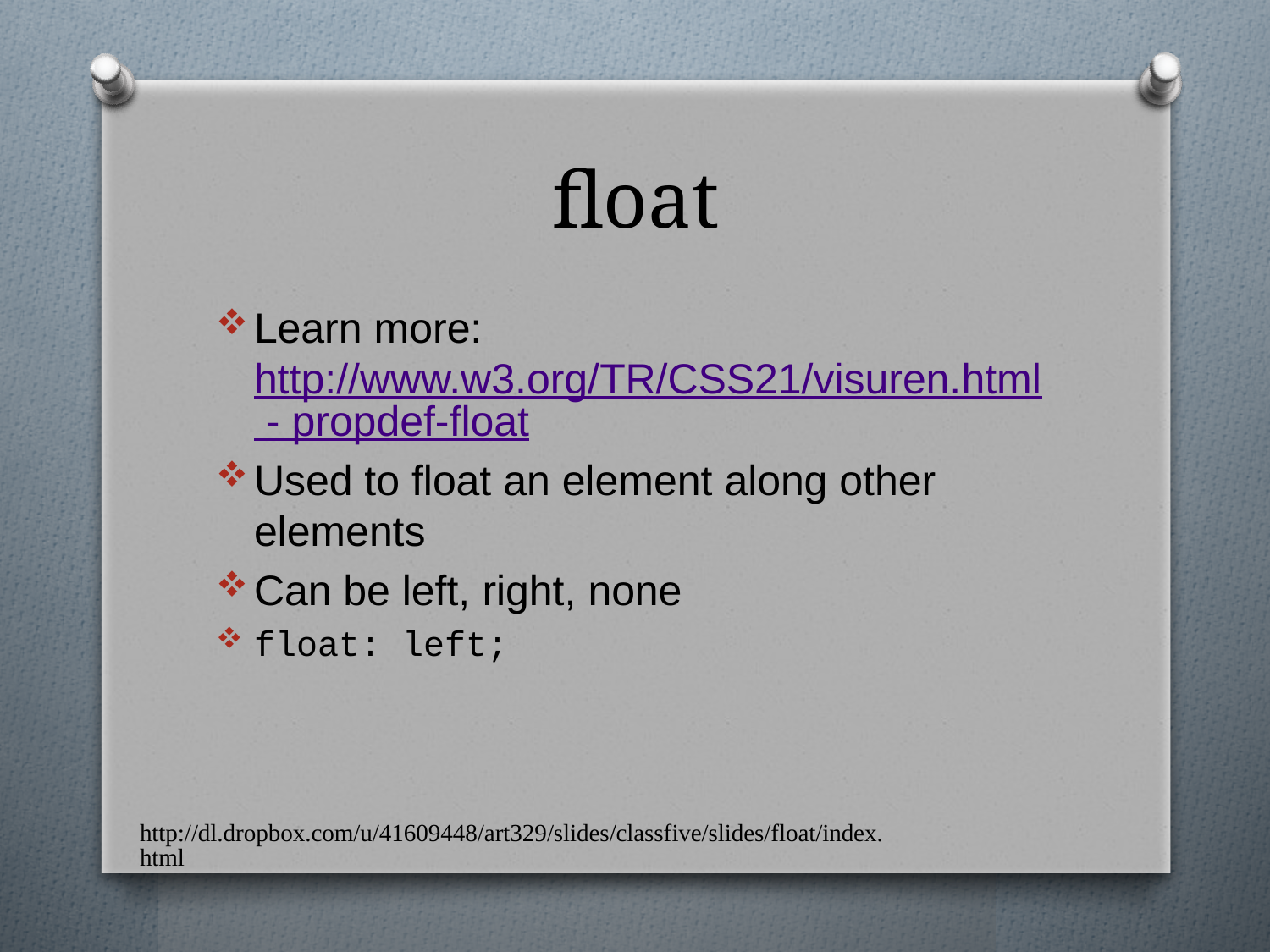

# float
Learn more: http://www.w3.org/TR/CSS21/visuren.html - propdef-float
Used to float an element along other elements
Can be left, right, none
float: left;
http://dl.dropbox.com/u/41609448/art329/slides/classfive/slides/float/index.html